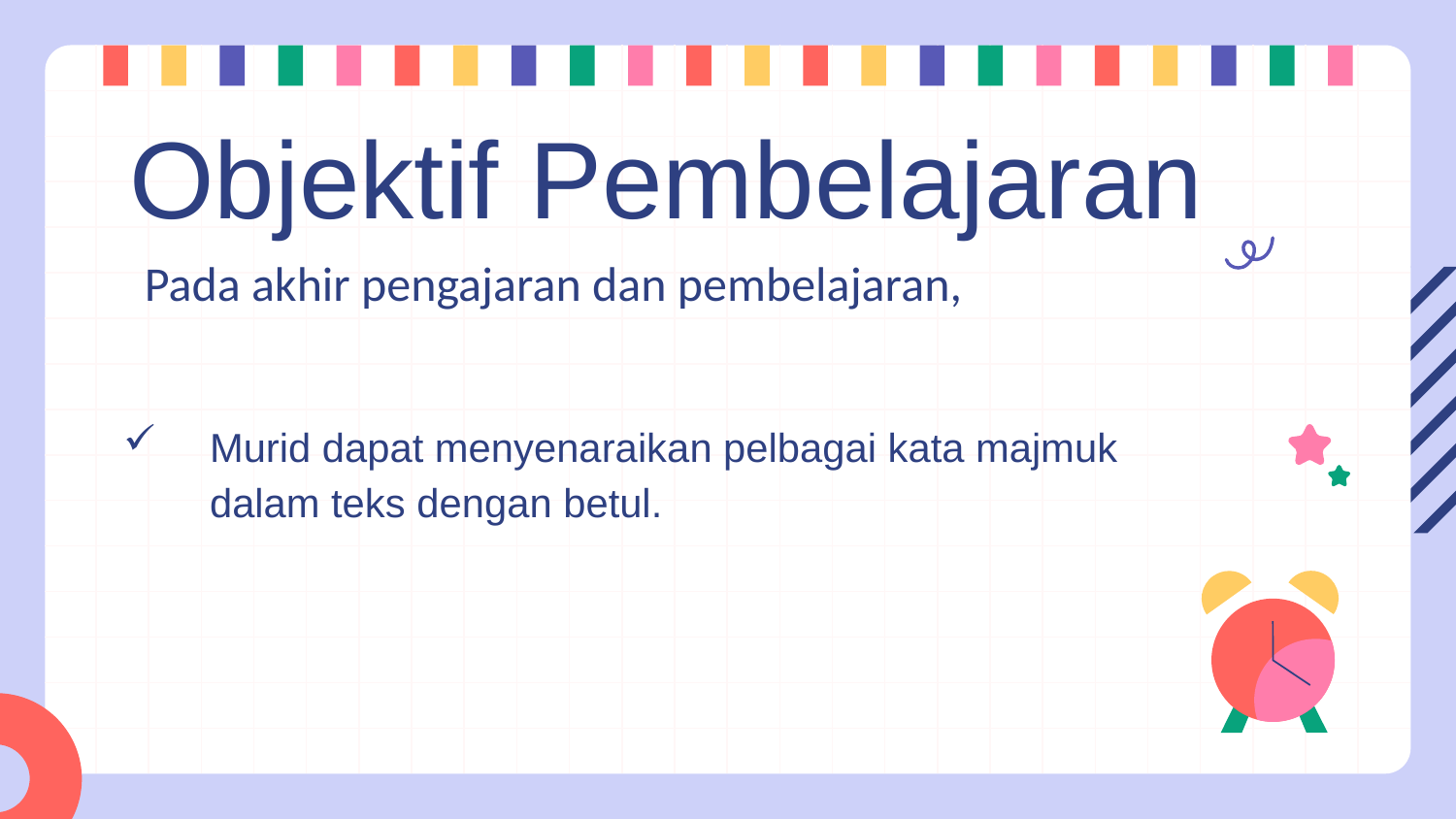

# Objektif Pembelajaran

Pada akhir pengajaran dan pembelajaran,
Murid dapat menyenaraikan pelbagai kata majmuk dalam teks dengan betul.